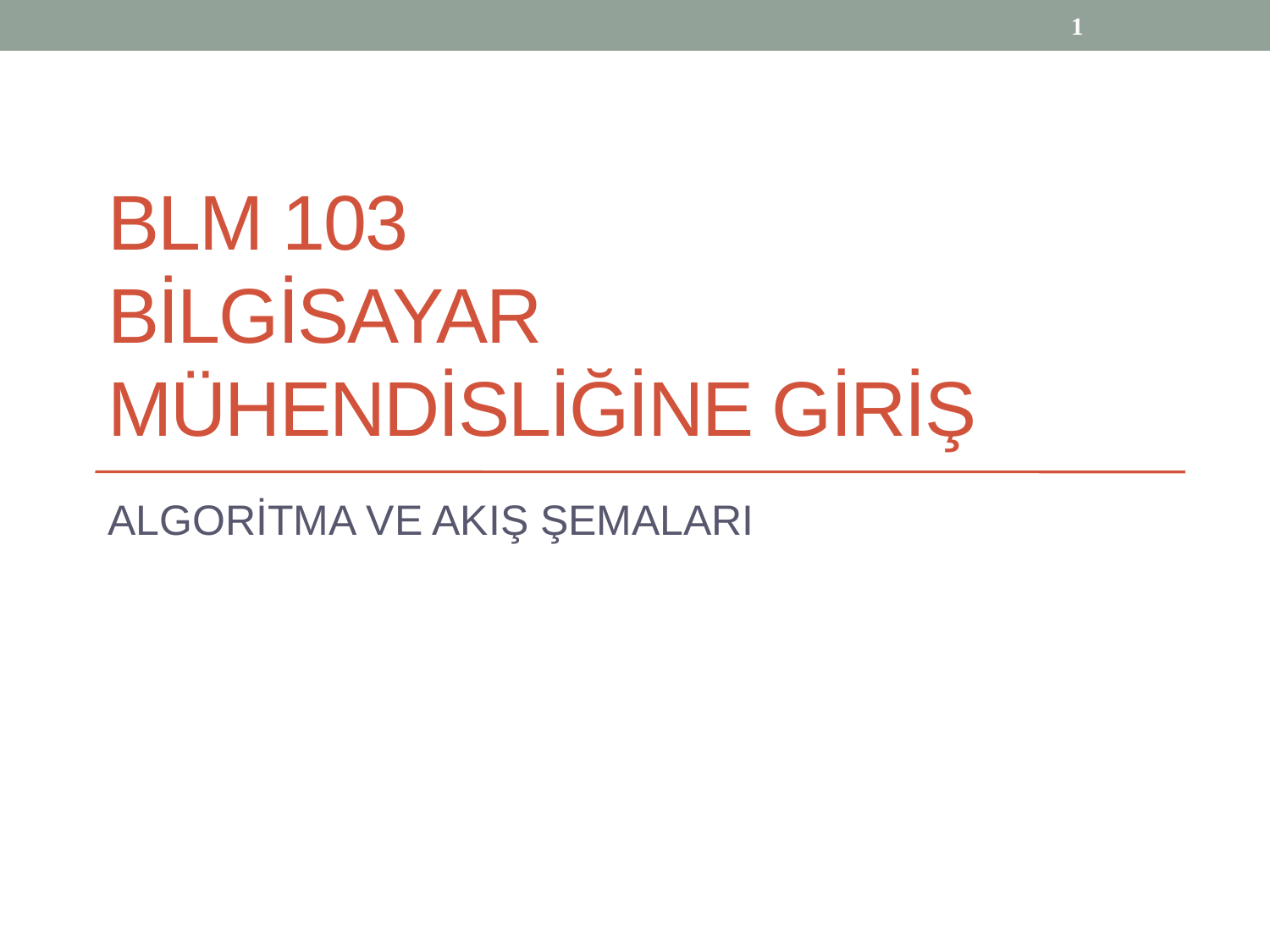

1
# BLM 103 Bilgisayar Mühendisliğine Giriş
ALGORİTMA VE AKIŞ ŞEMALARI